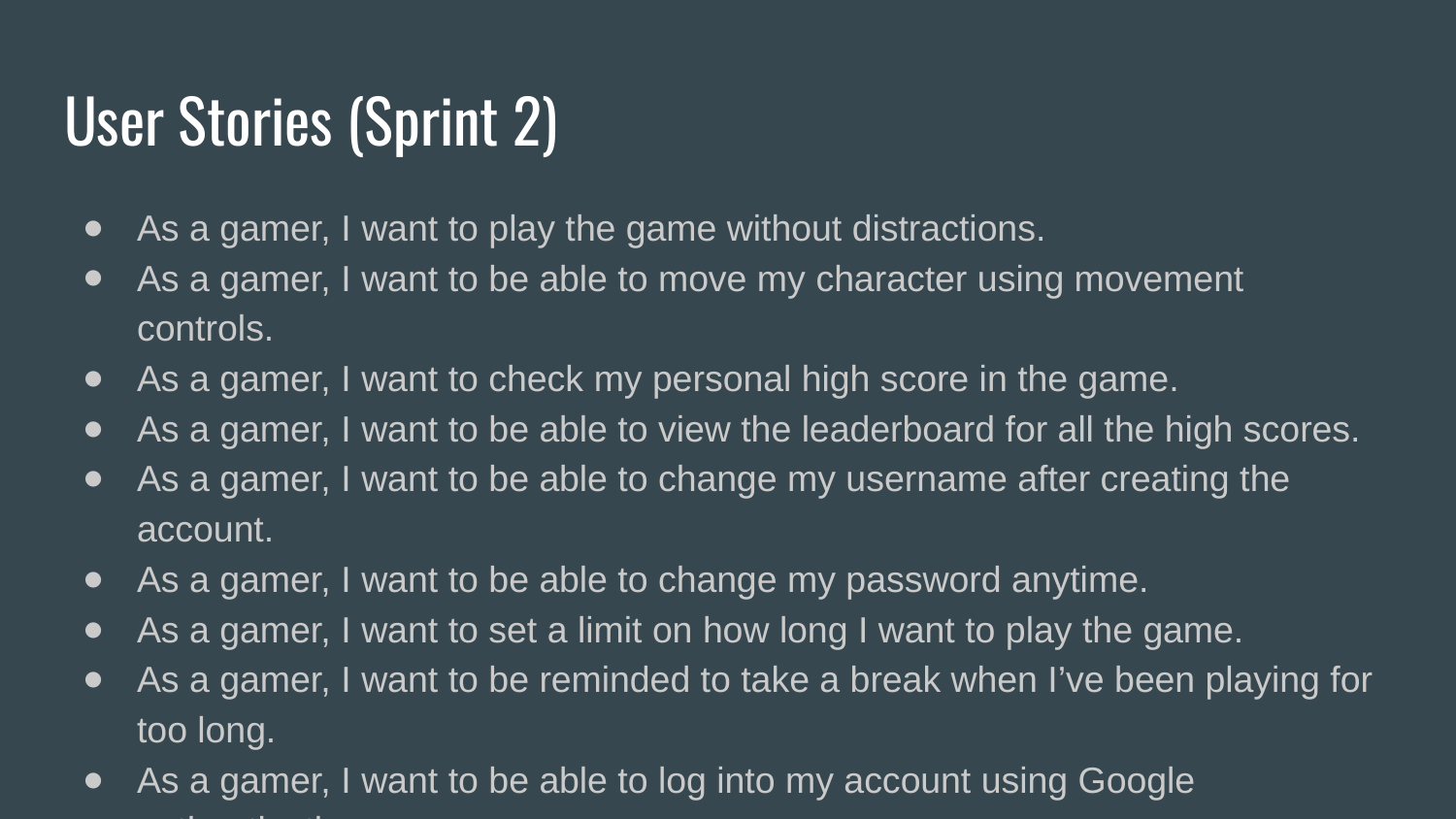

# User Stories (Sprint 2)
As a gamer, I want to play the game without distractions.
As a gamer, I want to be able to move my character using movement controls.
As a gamer, I want to check my personal high score in the game.
As a gamer, I want to be able to view the leaderboard for all the high scores.
As a gamer, I want to be able to change my username after creating the account.
As a gamer, I want to be able to change my password anytime.
As a gamer, I want to set a limit on how long I want to play the game.
As a gamer, I want to be reminded to take a break when I’ve been playing for too long.
As a gamer, I want to be able to log into my account using Google authentication.